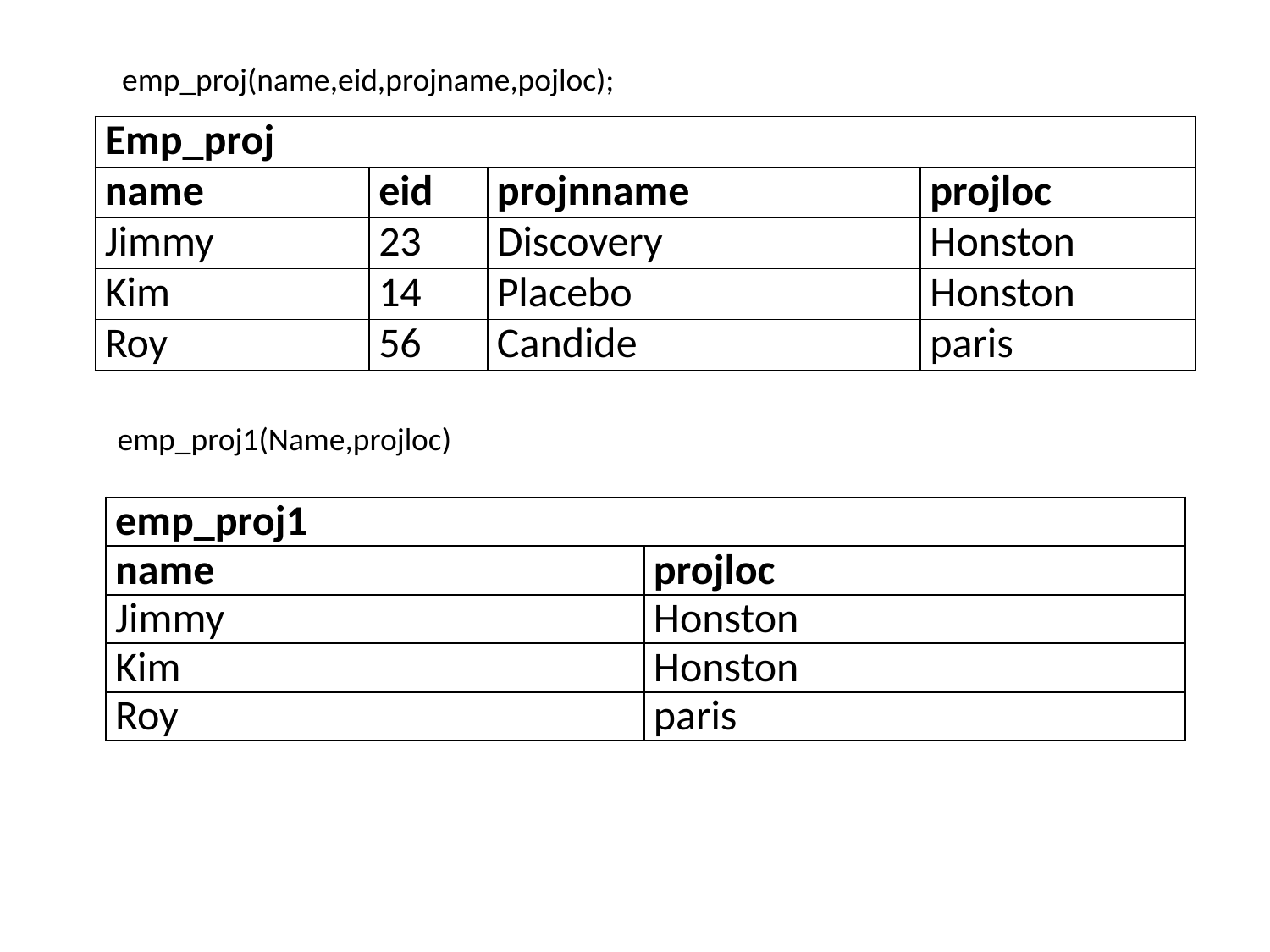

emp_proj(name,eid,projname,pojloc);
| Emp\_proj |  |  |  |
| --- | --- | --- | --- |
| name | eid | projnname | projloc |
| Jimmy | 23 | Discovery | Honston |
| Kim | 14 | Placebo | Honston |
| Roy | 56 | Candide | paris |
emp_proj1(Name,projloc)
| emp\_proj1 |  |
| --- | --- |
| name | projloc |
| Jimmy | Honston |
| Kim | Honston |
| Roy | paris |